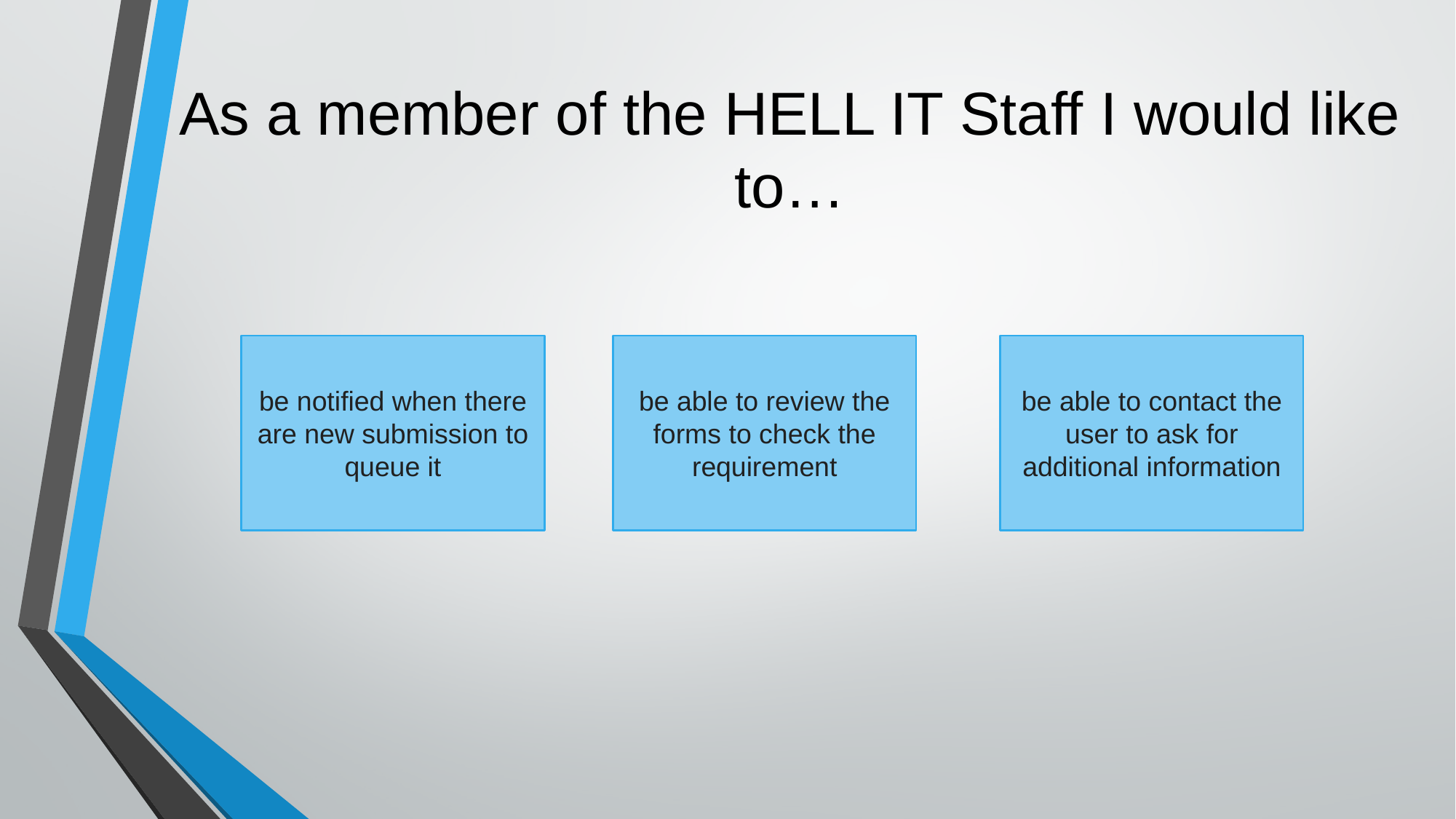

# As a member of the HELL IT Staff I would like to…
be able to contact the user to ask for additional information
be able to review the forms to check the requirement
be notified when there are new submission to queue it